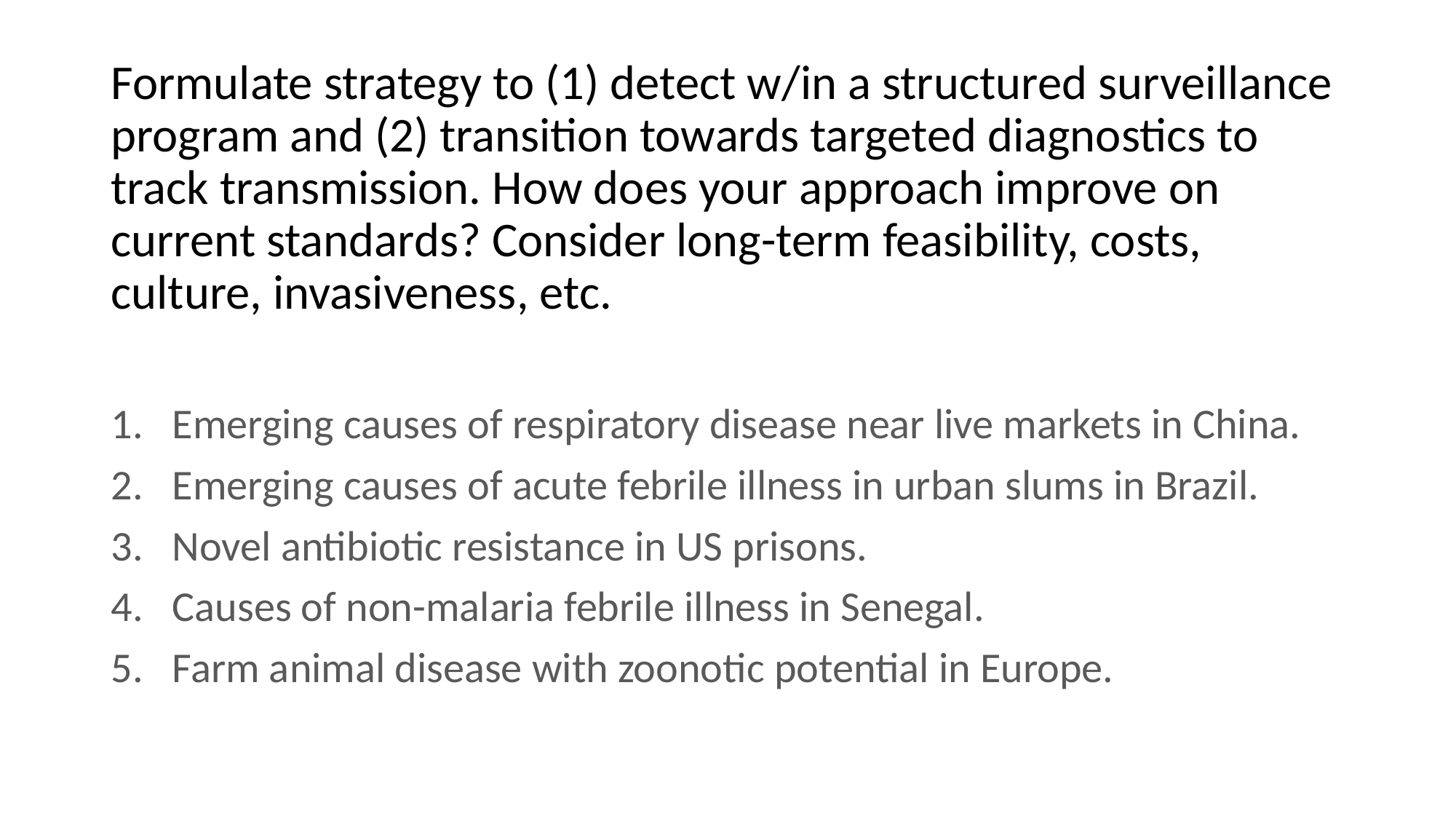

Formulate strategy to (1) detect w/in a structured surveillance program and (2) transition towards targeted diagnostics to track transmission. How does your approach improve on current standards? Consider long-term feasibility, costs, culture, invasiveness, etc.

Emerging causes of respiratory disease near live markets in China.
Emerging causes of acute febrile illness in urban slums in Brazil.
Novel antibiotic resistance in US prisons.
Causes of non-malaria febrile illness in Senegal.
Farm animal disease with zoonotic potential in Europe.